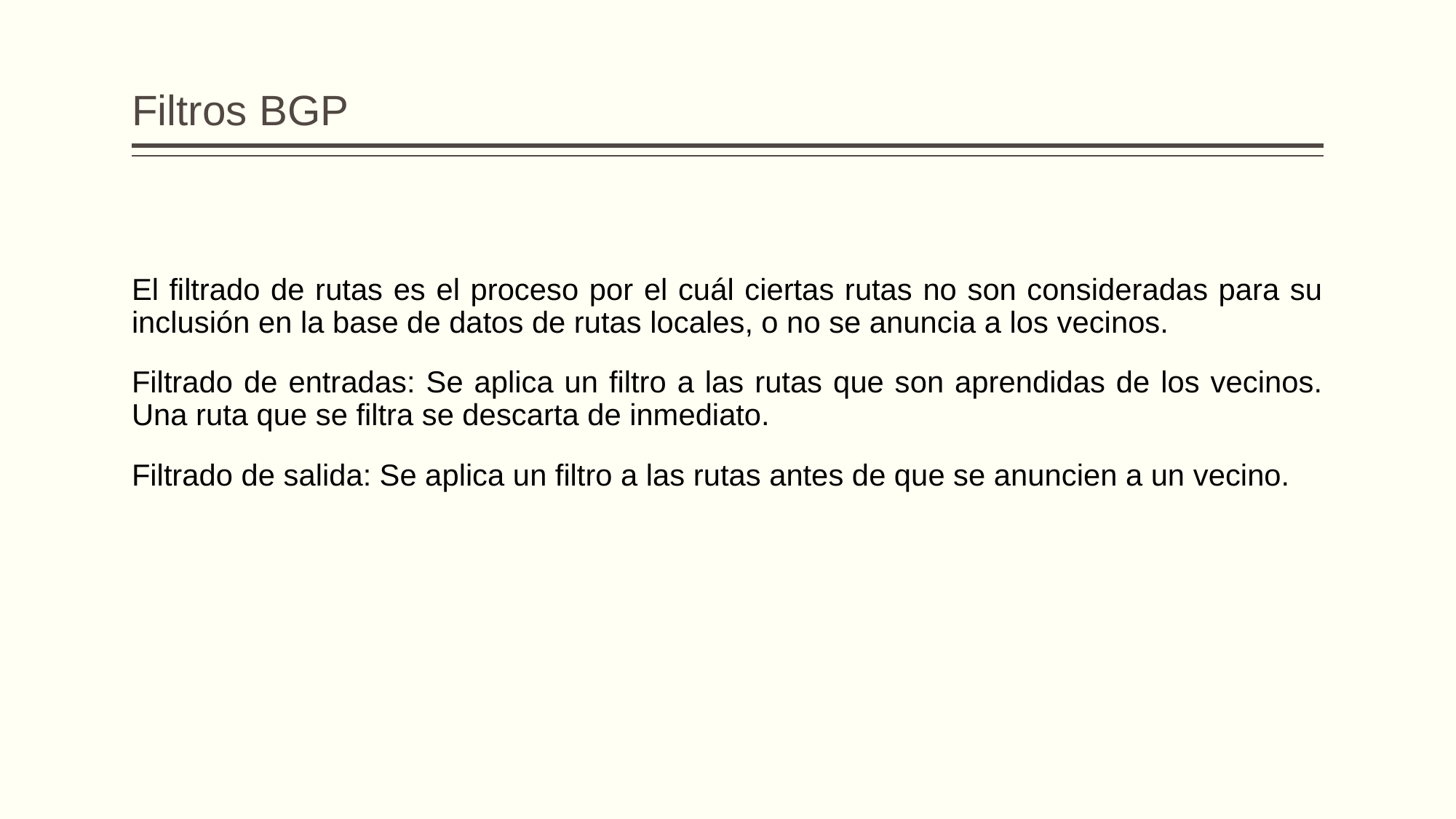

# Filtros BGP
El filtrado de rutas es el proceso por el cuál ciertas rutas no son consideradas para su inclusión en la base de datos de rutas locales, o no se anuncia a los vecinos.
Filtrado de entradas: Se aplica un filtro a las rutas que son aprendidas de los vecinos. Una ruta que se filtra se descarta de inmediato.
Filtrado de salida: Se aplica un filtro a las rutas antes de que se anuncien a un vecino.